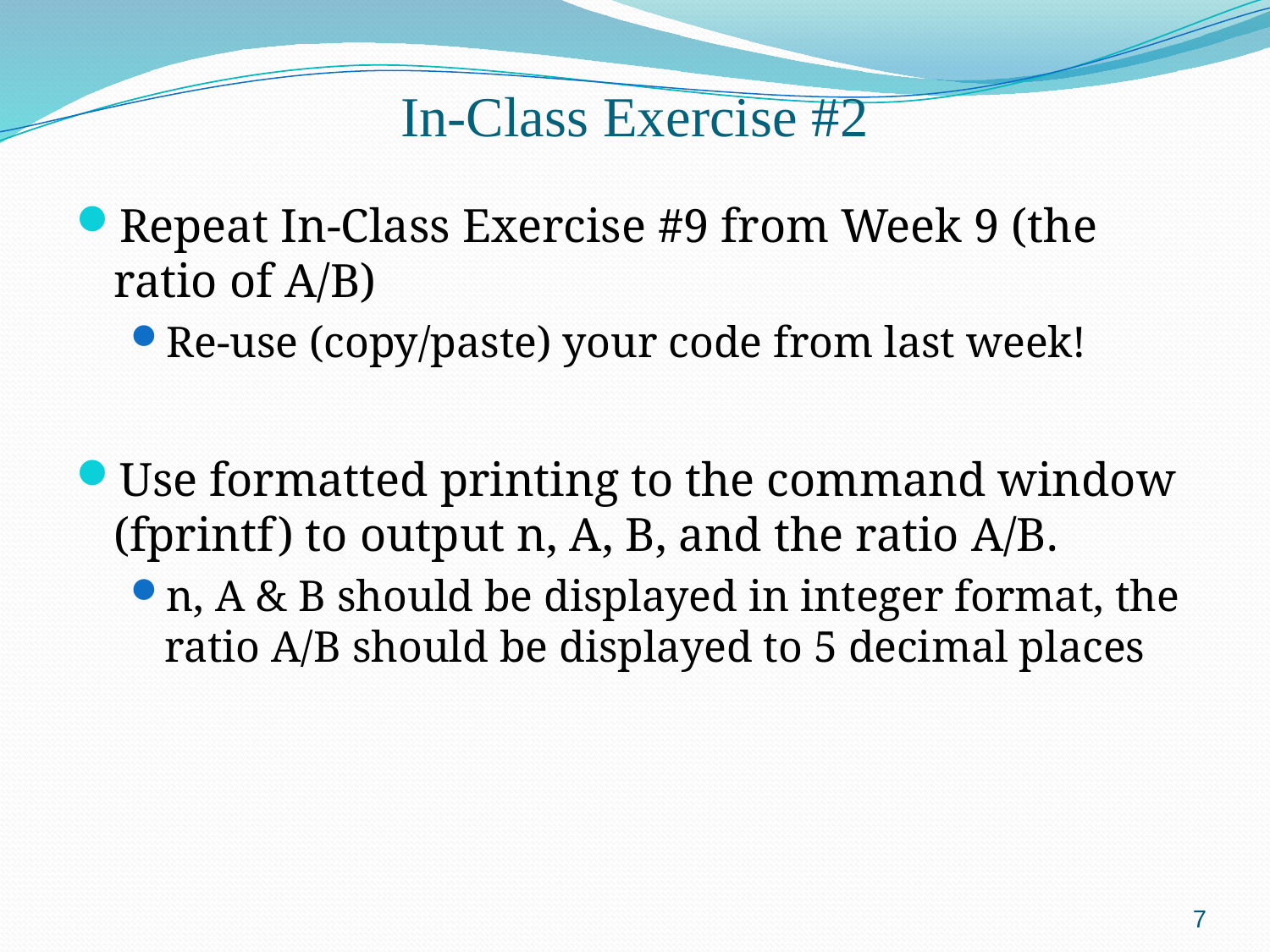

# In-Class Exercise #2
Repeat In-Class Exercise #9 from Week 9 (the ratio of A/B)
Re-use (copy/paste) your code from last week!

Use formatted printing to the command window (fprintf) to output n, A, B, and the ratio A/B.
n, A & B should be displayed in integer format, the ratio A/B should be displayed to 5 decimal places
7